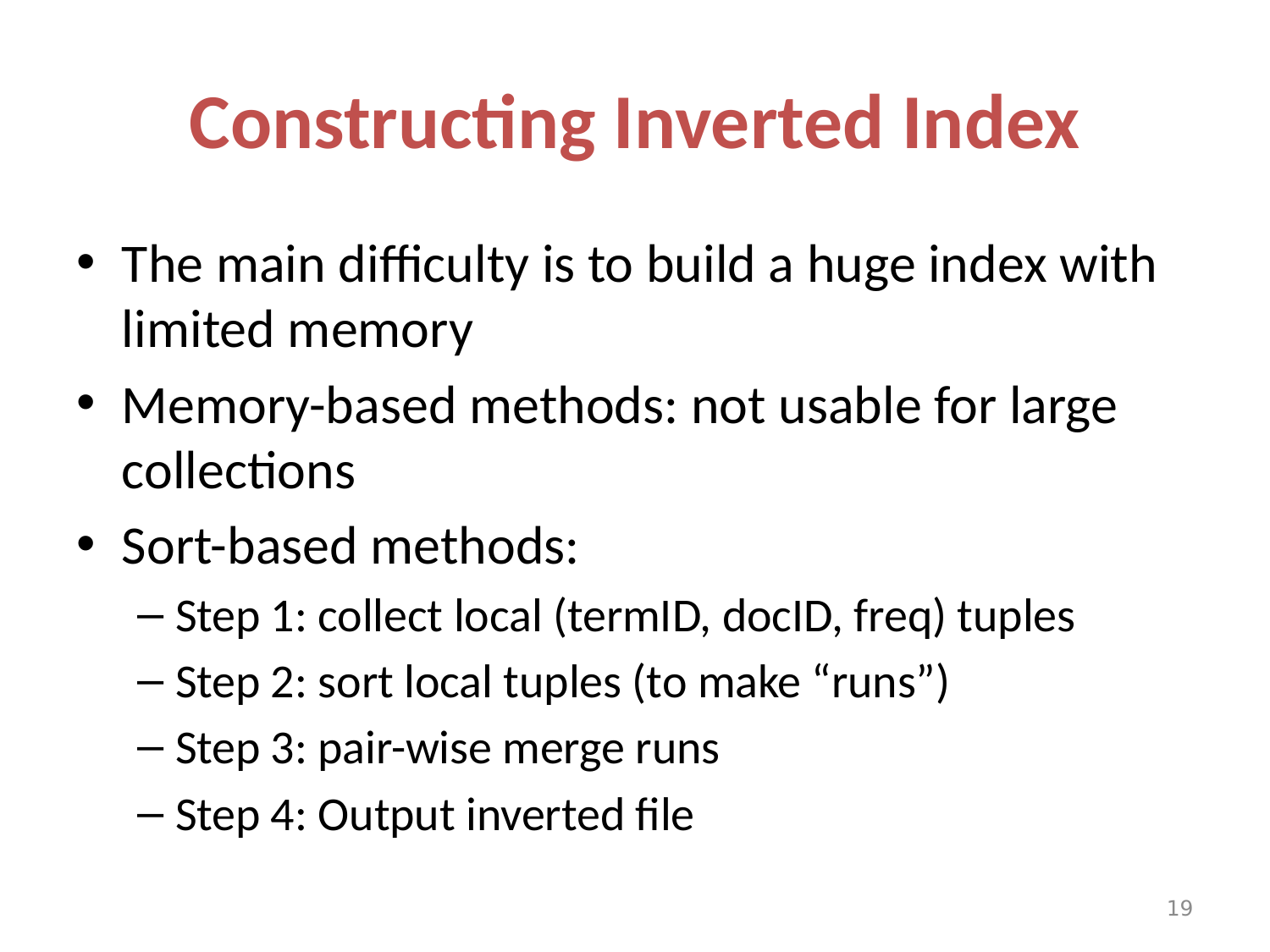

# Constructing Inverted Index
The main difficulty is to build a huge index with limited memory
Memory-based methods: not usable for large collections
Sort-based methods:
Step 1: collect local (termID, docID, freq) tuples
Step 2: sort local tuples (to make “runs”)
Step 3: pair-wise merge runs
Step 4: Output inverted file
19